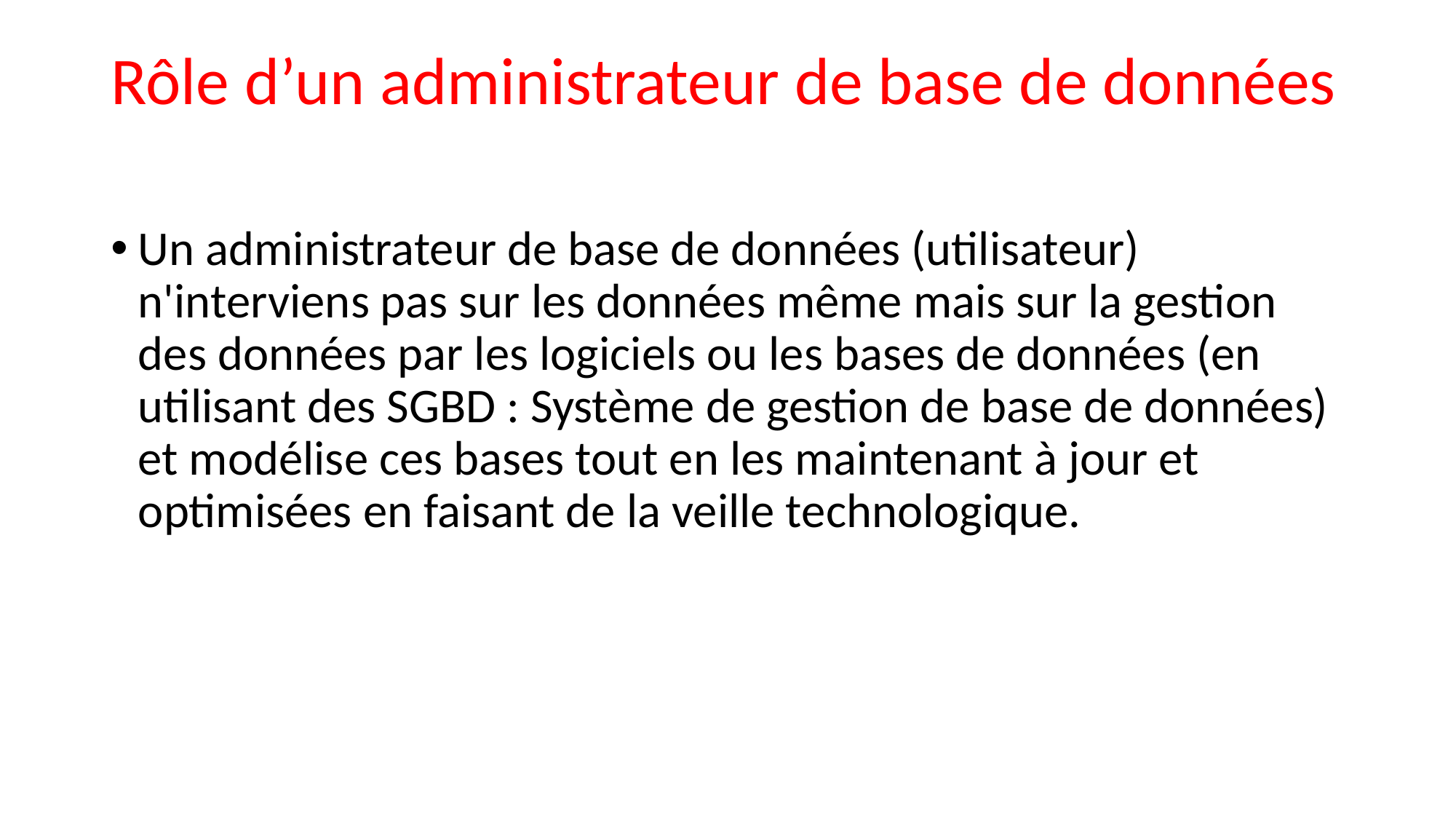

# Rôle d’un administrateur de base de données
Un administrateur de base de données (utilisateur) n'interviens pas sur les données même mais sur la gestion des données par les logiciels ou les bases de données (en utilisant des SGBD : Système de gestion de base de données) et modélise ces bases tout en les maintenant à jour et optimisées en faisant de la veille technologique.